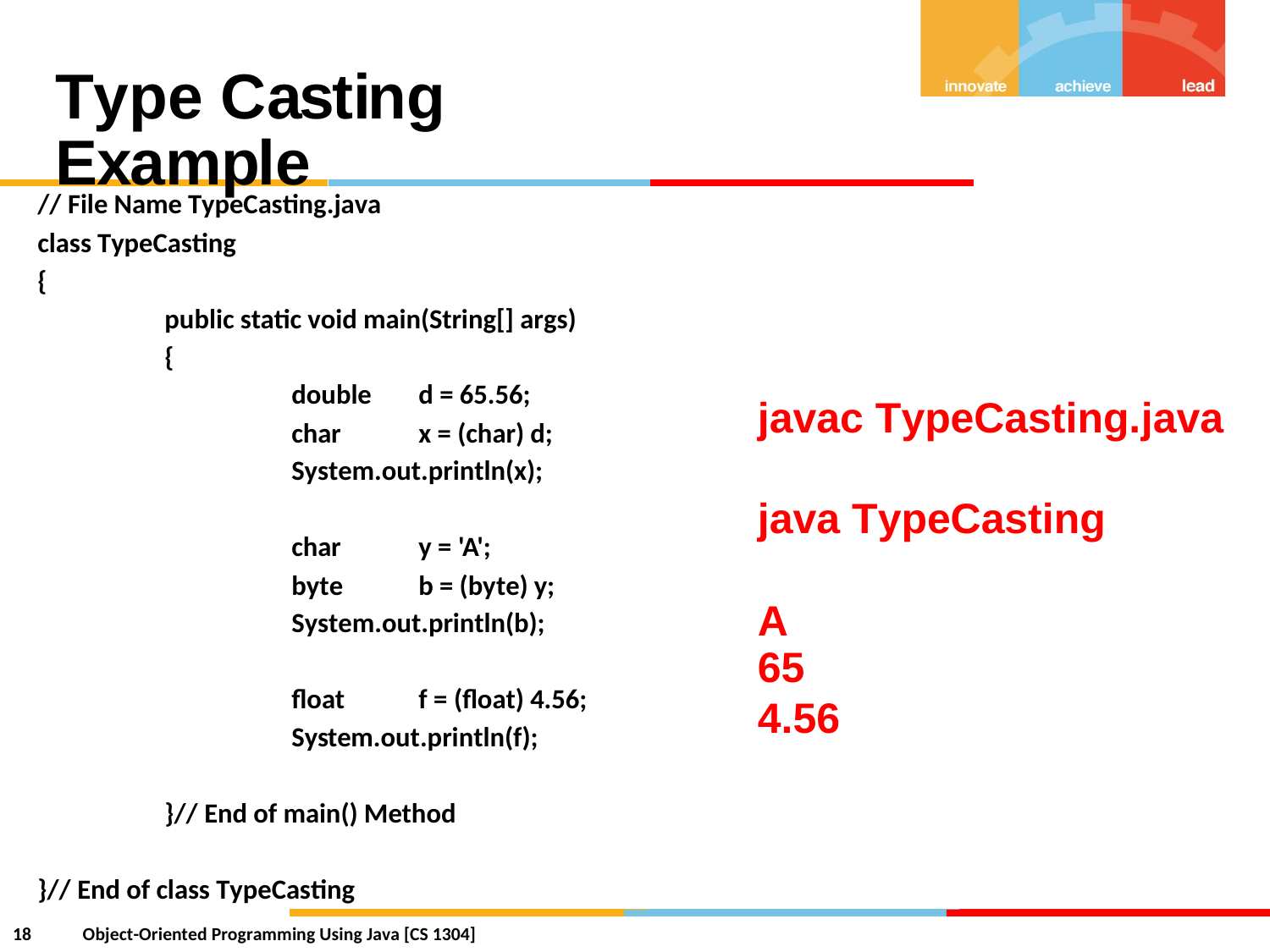

Type Casting Example

// File Name TypeCasting.java
class TypeCasting
{
public static void main(String[] args)
{
double
char
d = 65.56;
x = (char) d;
javac TypeCasting.java
System.out.println(x);
java
TypeCasting
char
byte
y = 'A';
b = (byte) y;
A
65
4.56
System.out.println(b);
float
f = (float) 4.56;
System.out.println(f);
}// End of main() Method
}// End of class TypeCasting

18
Object-Oriented Programming Using Java [CS 1304]